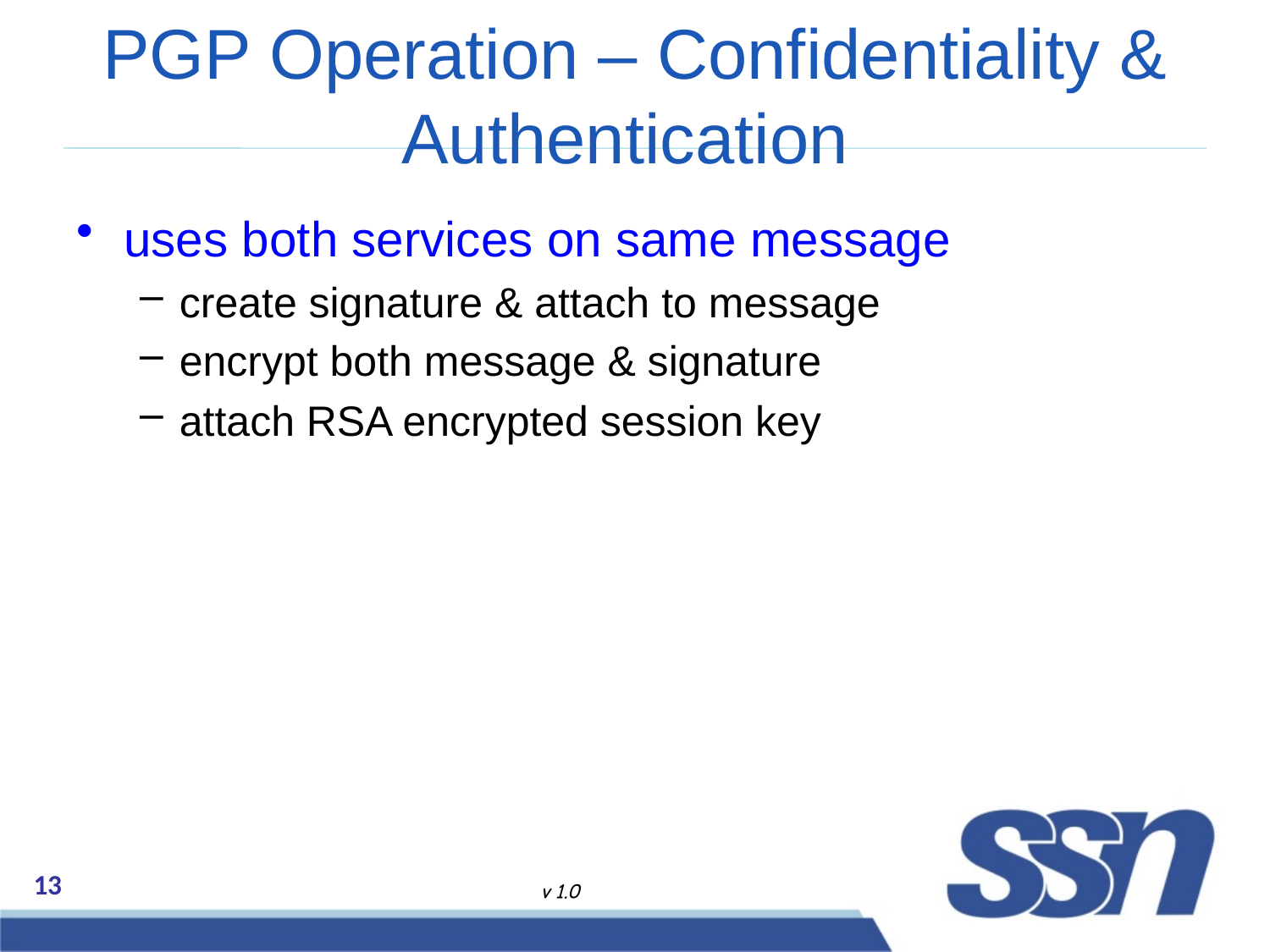

# PGP Operation – Confidentiality & Authentication
uses both services on same message
create signature & attach to message
encrypt both message & signature
attach RSA encrypted session key